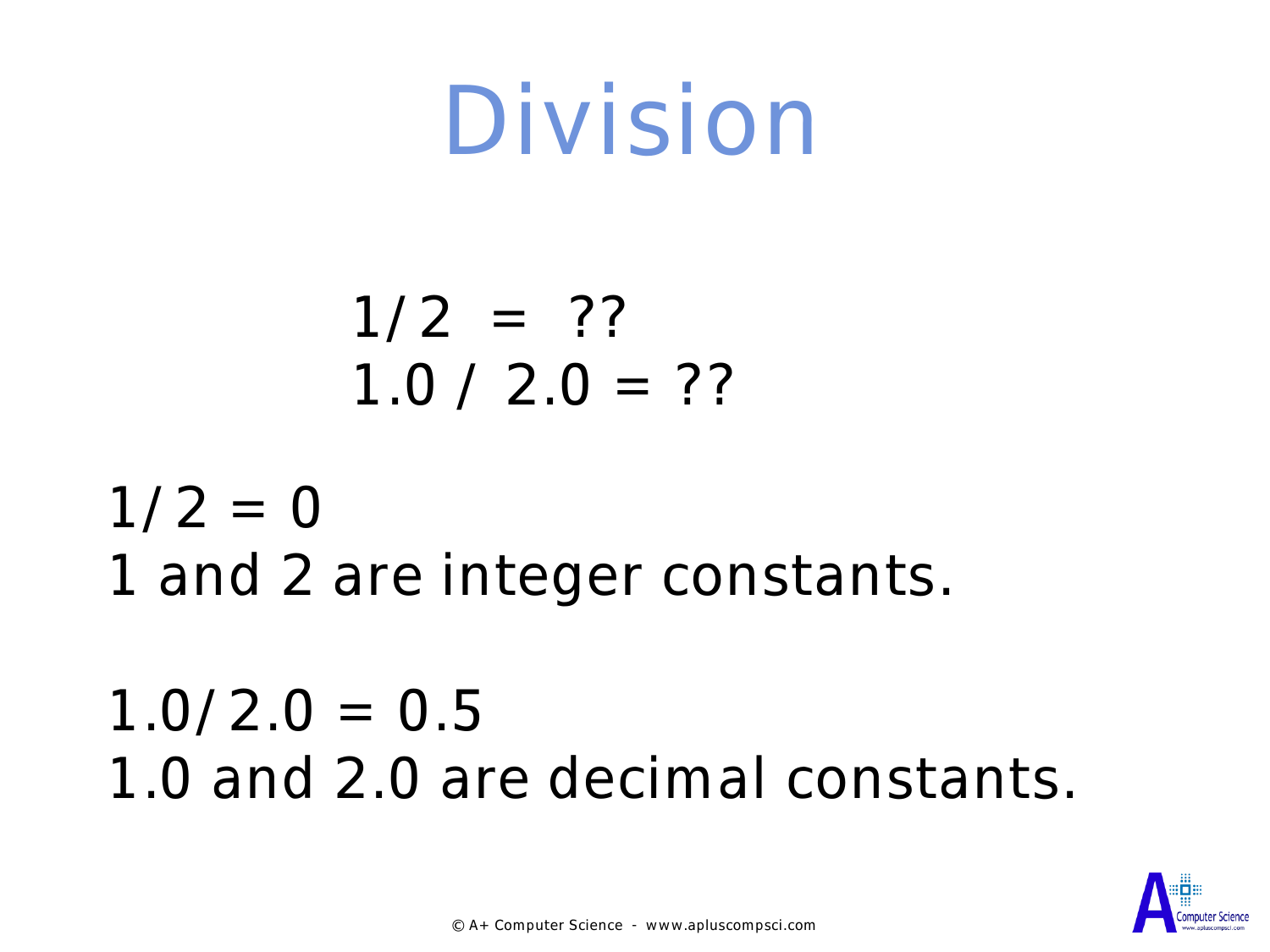

Division
1/2  =  ??
1.0 / 2.0 = ??
1/2 = 0
1 and 2 are integer constants.

1.0/2.0 = 0.5
1.0 and 2.0 are decimal constants.

© A+ Computer Science  -  www.apluscompsci.com